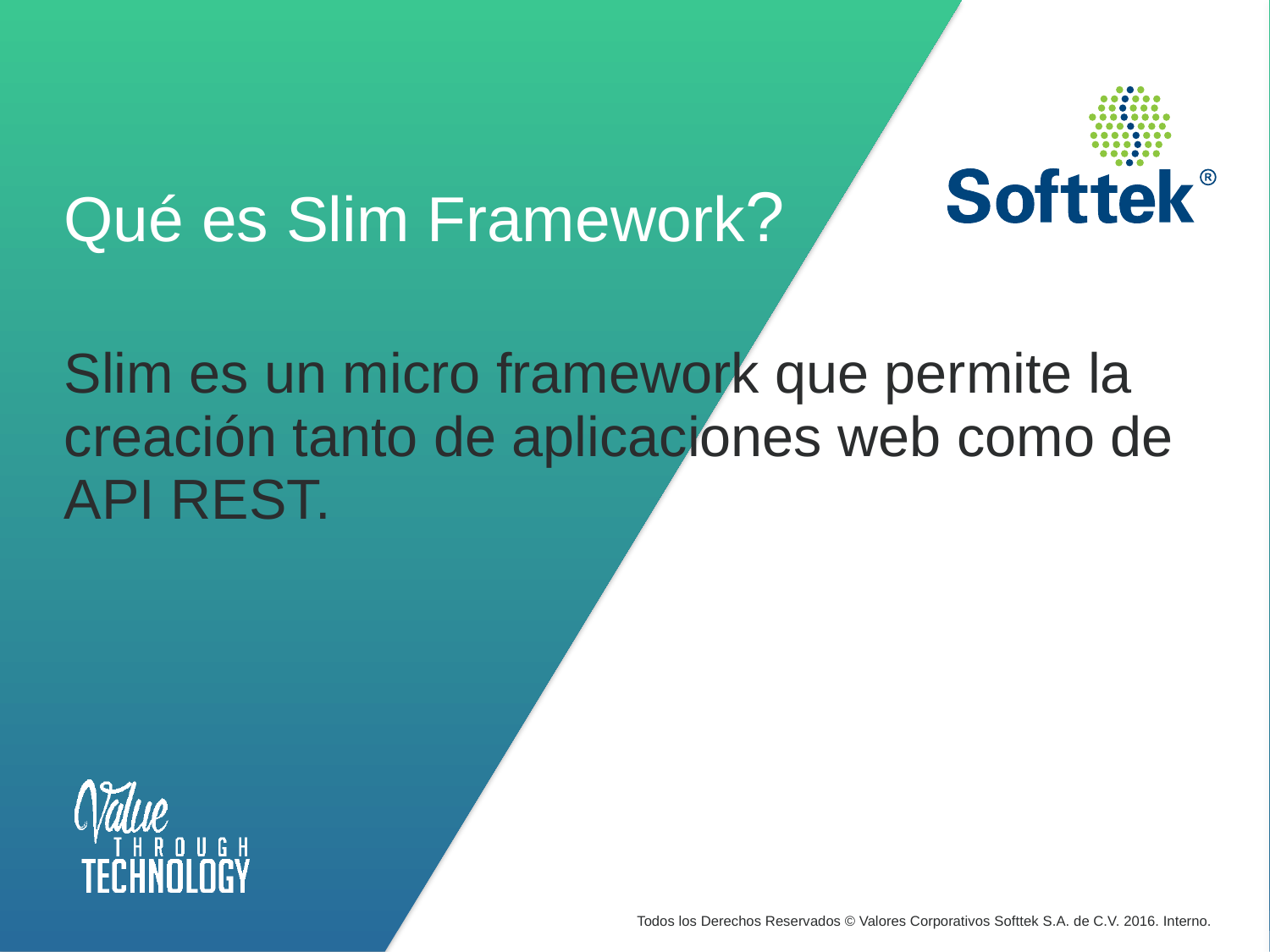

Qué es Slim Framework?

Slim es un micro framework que permite la creación tanto de aplicaciones web como de API REST.